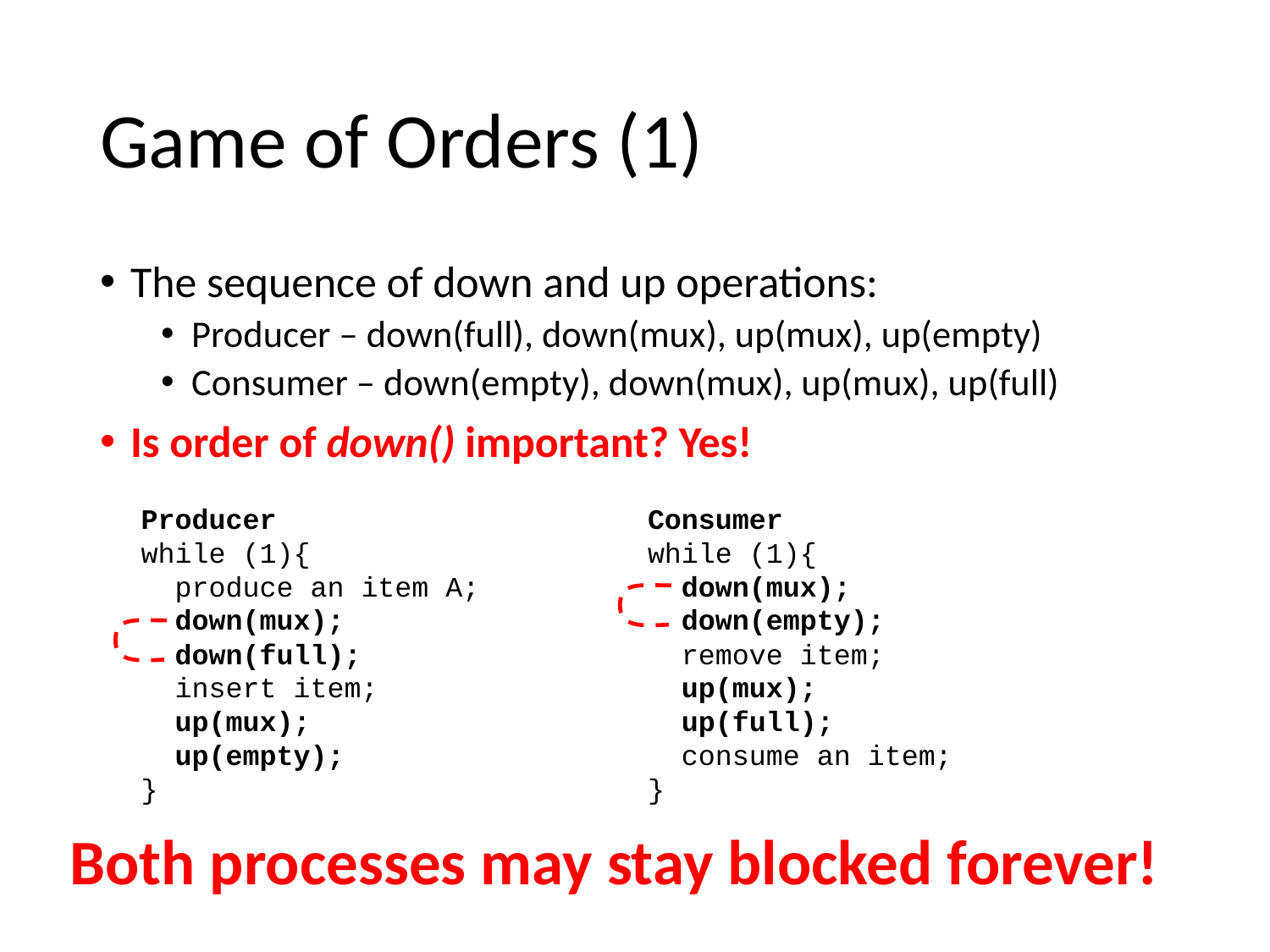

# Game of Orders (1)
The sequence of down and up operations:
Producer – down(full), down(mux), up(mux), up(empty)
Consumer – down(empty), down(mux), up(mux), up(full)
Is order of down() important? Yes!
Producer
while (1){
  produce an item A;
  down(mux);
  down(full);
  insert item;
  up(mux);
  up(empty);
}
Consumer
while (1){
  down(mux);
  down(empty);
  remove item;
  up(mux);
  up(full);
  consume an item;
}

Both processes may stay blocked forever!